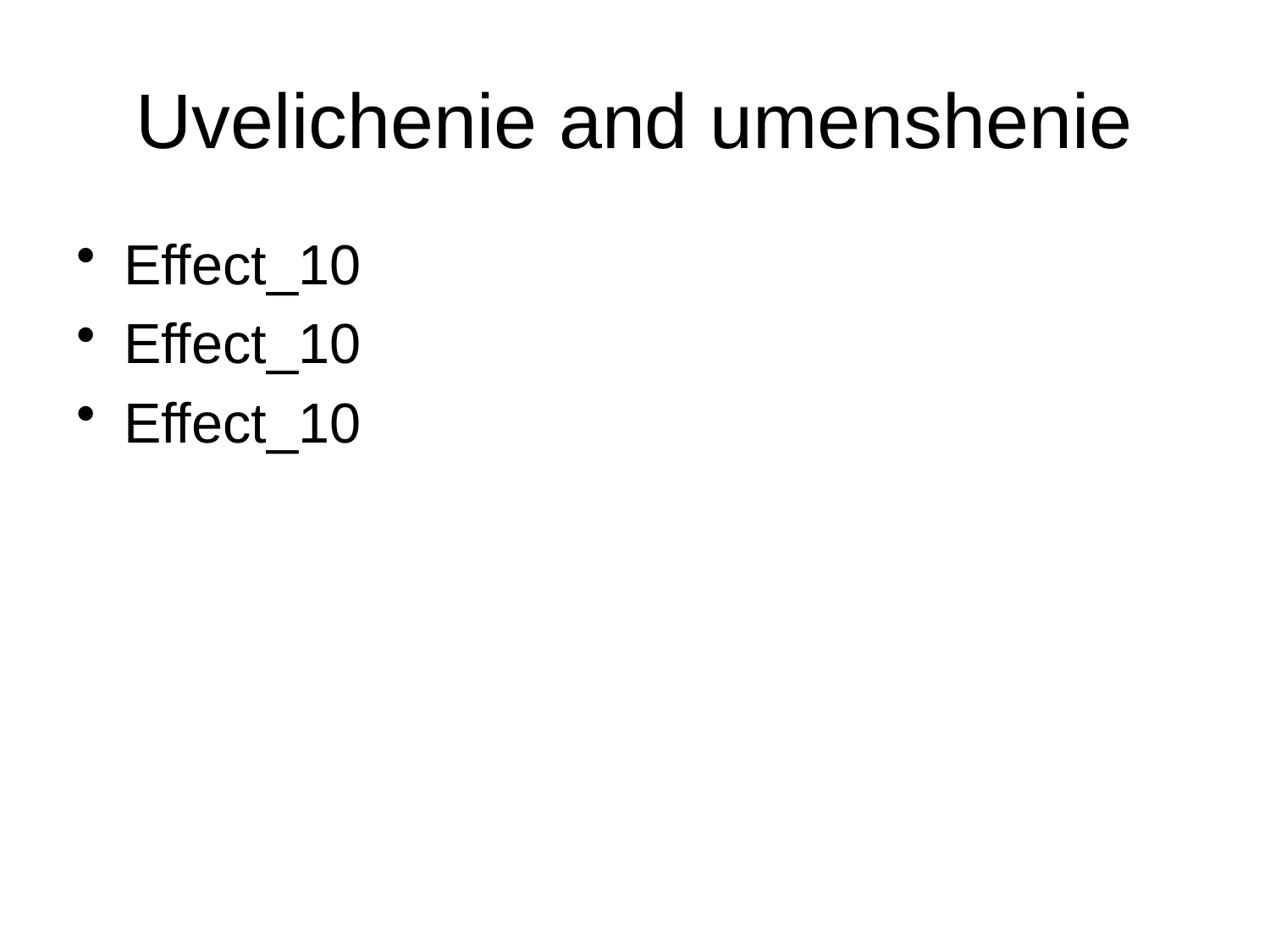

# Uvelichenie and umenshenie
Effect_10
Effect_10
Effect_10